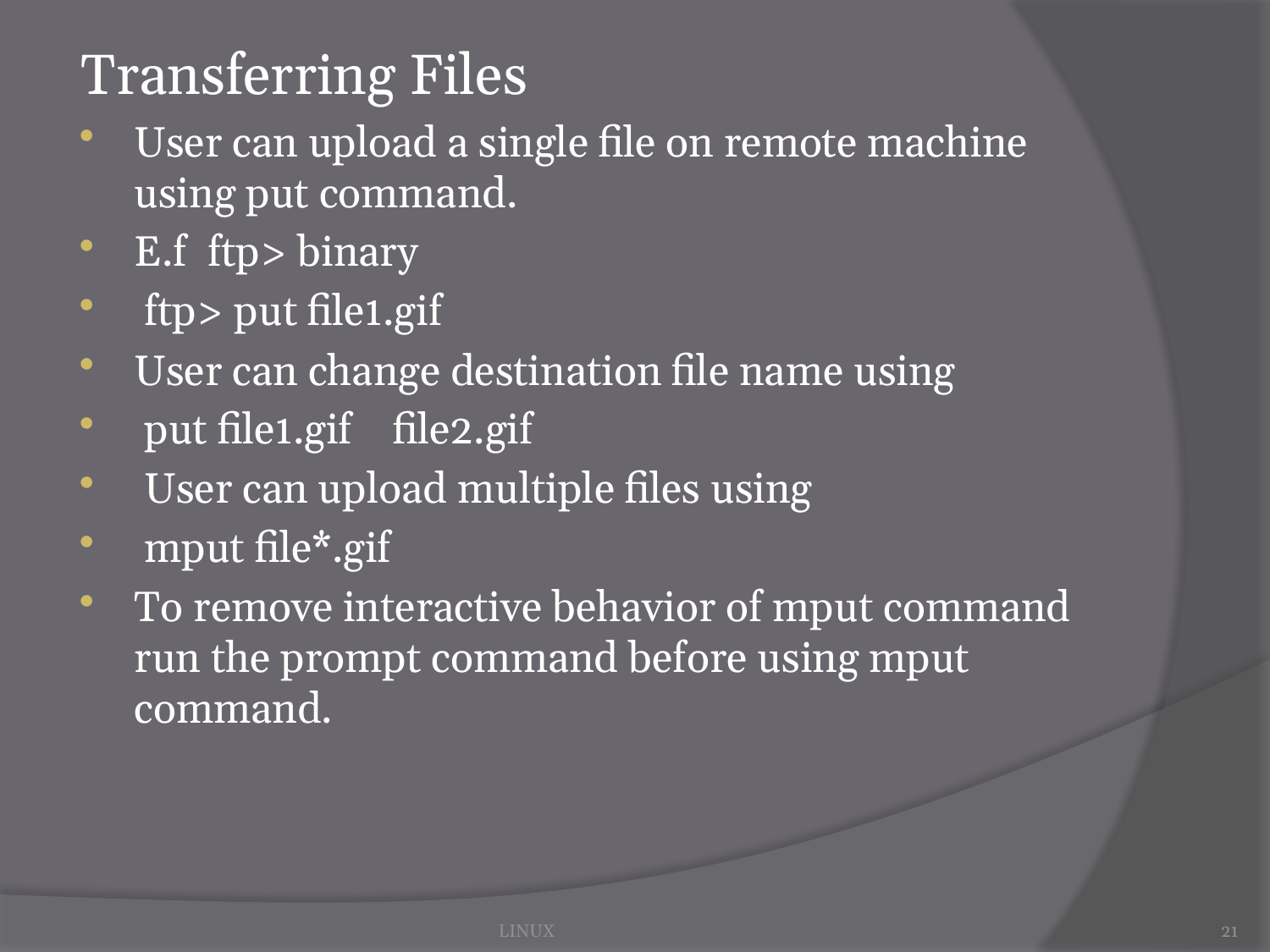

Transferring Files
User can upload a single file on remote machine using put command.
E.f  ftp> binary
 ftp> put file1.gif
User can change destination file name using
 put file1.gif    file2.gif
 User can upload multiple files using
 mput file*.gif
To remove interactive behavior of mput command run the prompt command before using mput command.

LINUX
21